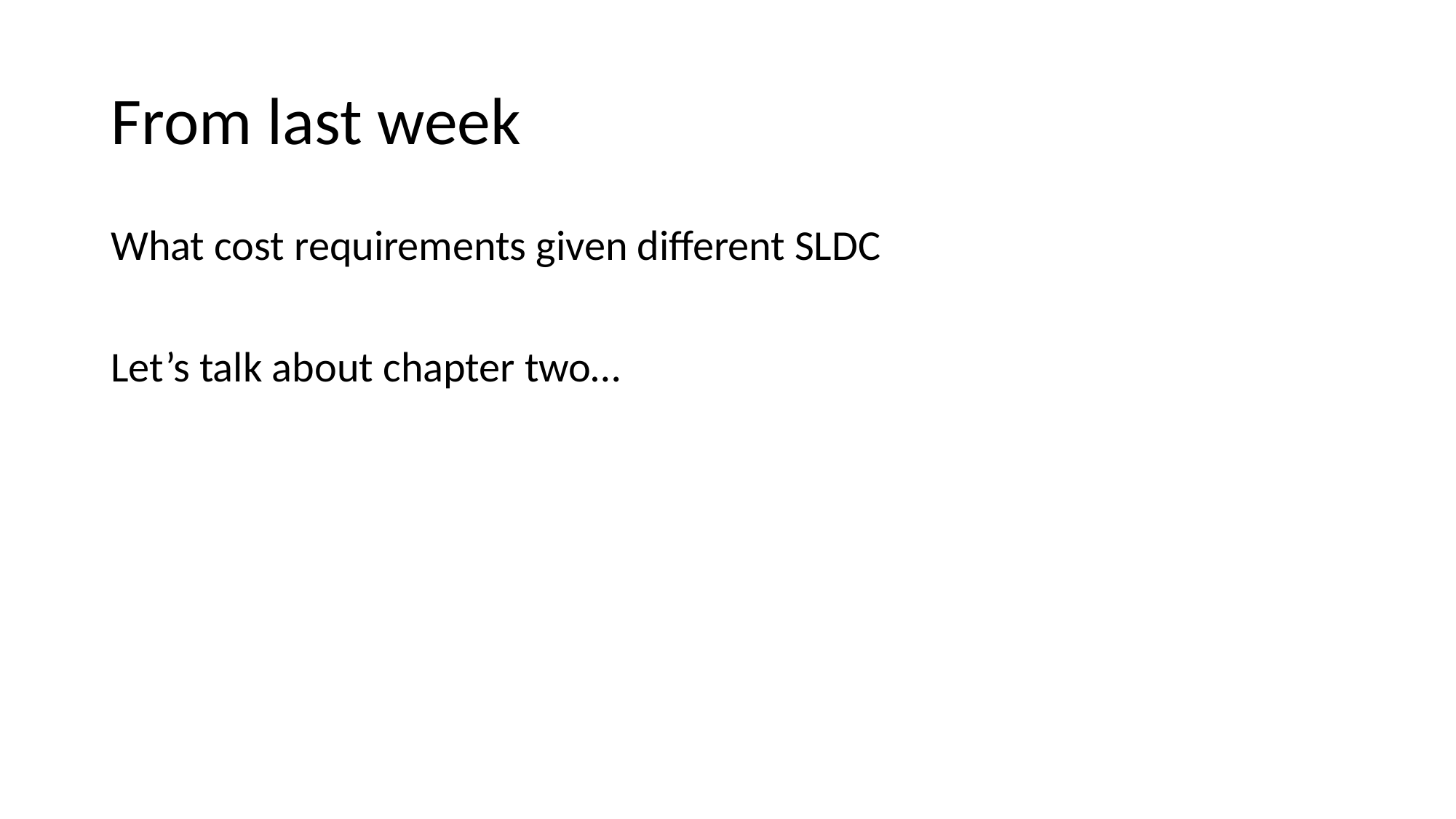

# From last week
What cost requirements given different SLDC

Let’s talk about chapter two…